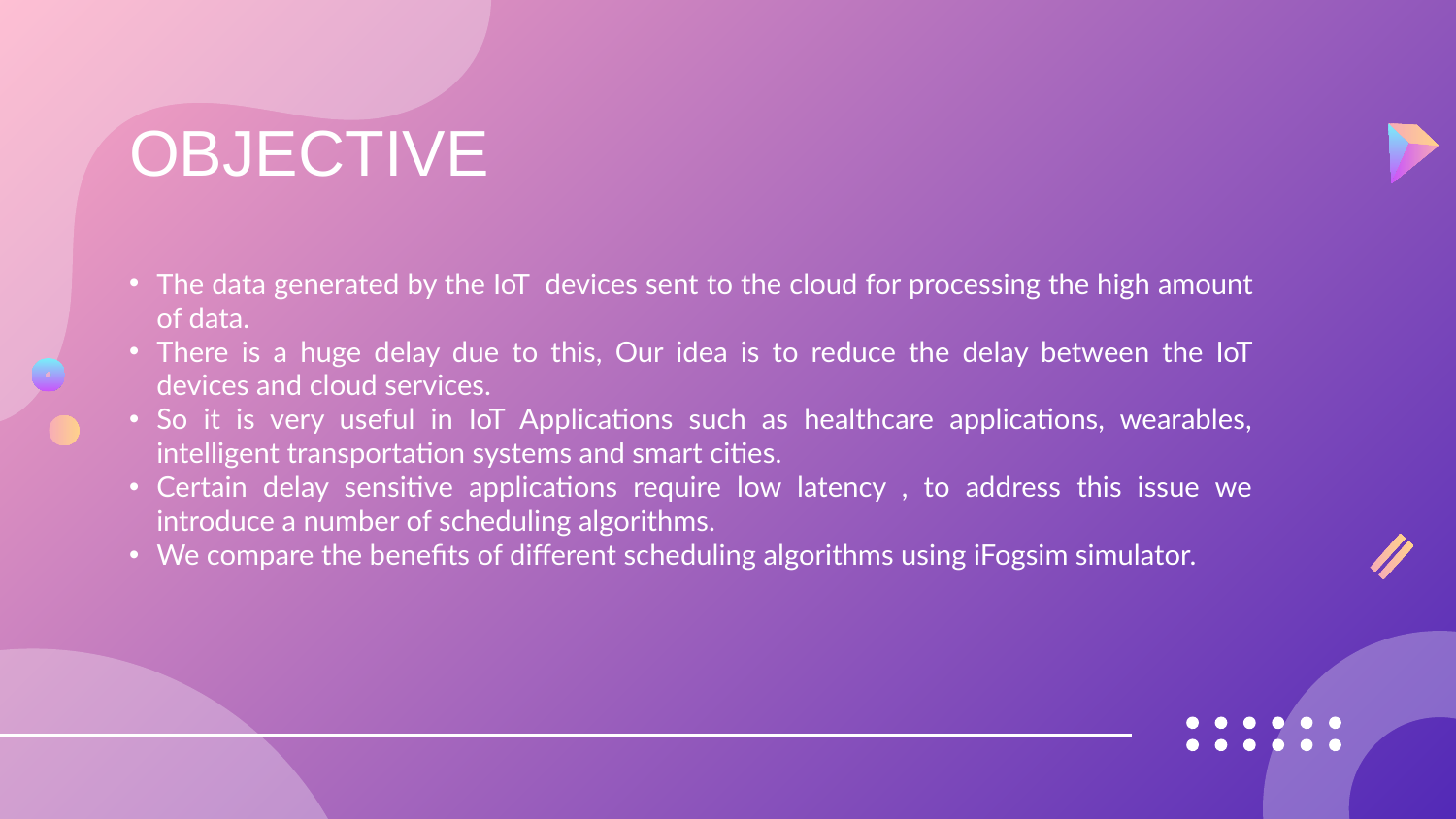

# OBJECTIVE

The data generated by the IoT  devices sent to the cloud for processing the high amount of data.
There is a huge delay due to this, Our idea is to reduce the delay between the IoT devices and cloud services.
So it is very useful in IoT Applications such as healthcare applications, wearables, intelligent transportation systems and smart cities.
Certain delay sensitive applications require low latency , to address this issue we introduce a number of scheduling algorithms.
We compare the benefits of different scheduling algorithms using iFogsim simulator.